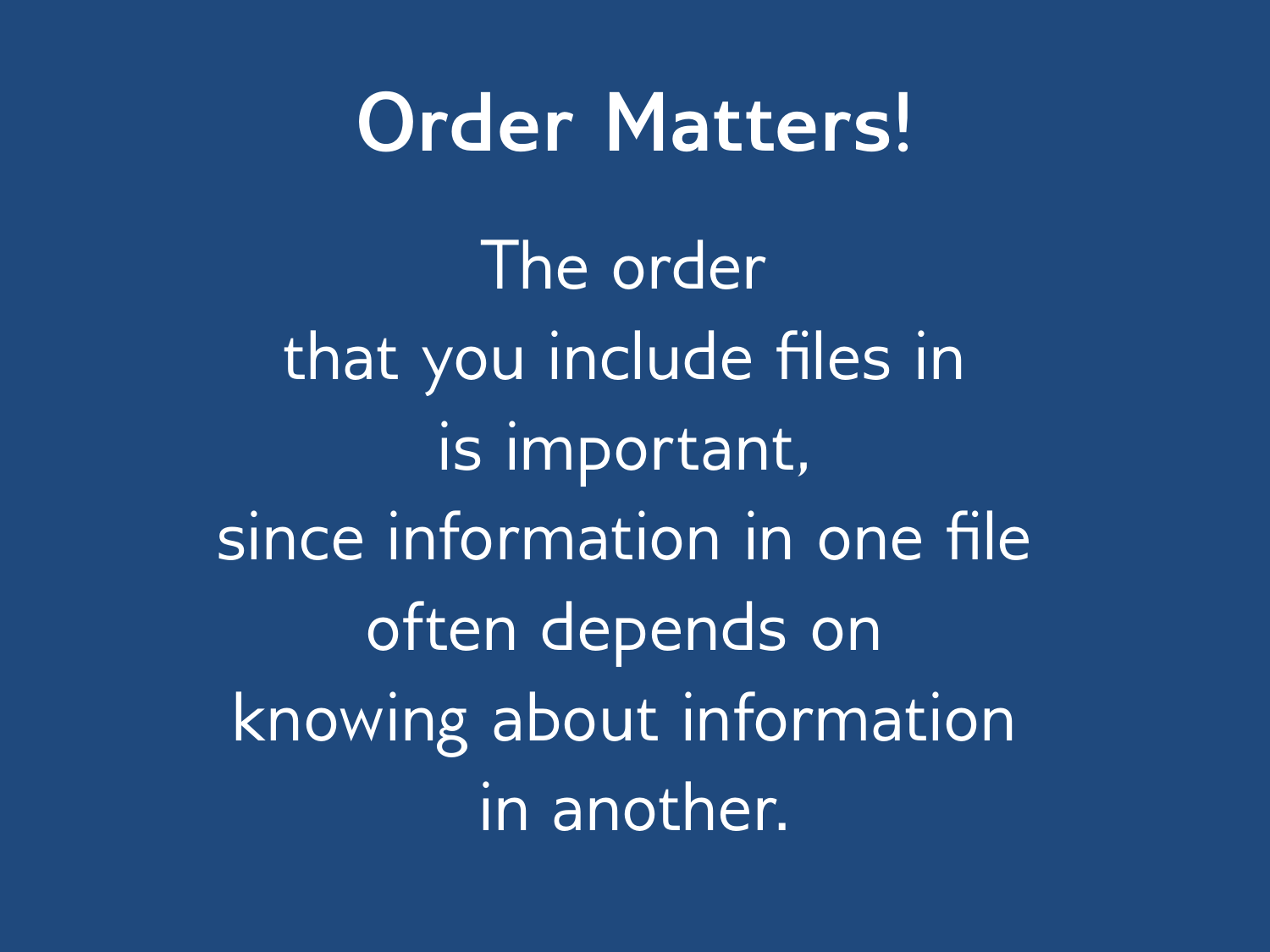

# Order Matters!
The order
that you include files in
is important,
since information in one file
often depends on
knowing about information
in another.